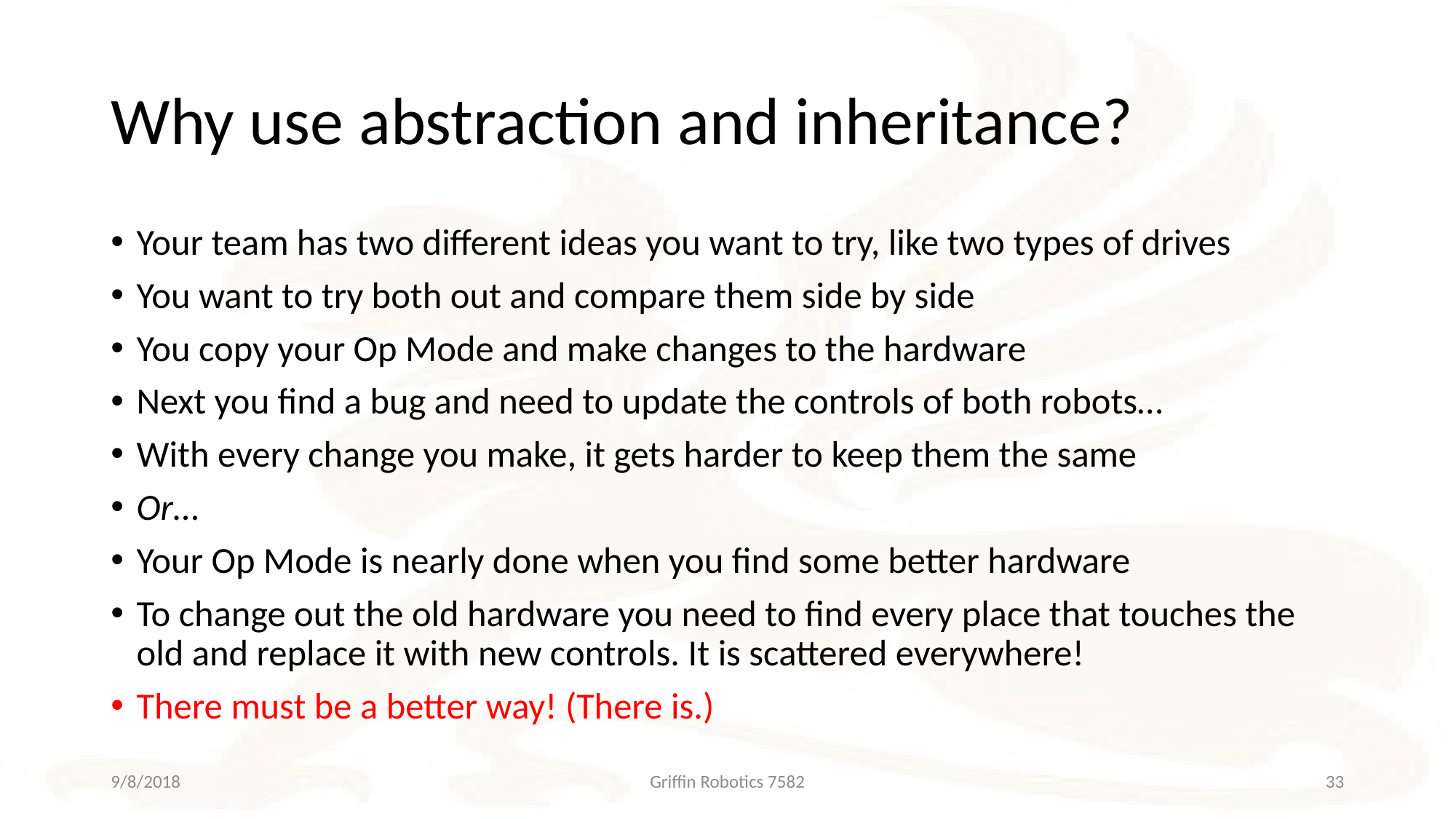

# Why use abstraction and inheritance?
Your team has two different ideas you want to try, like two types of drives
You want to try both out and compare them side by side
You copy your Op Mode and make changes to the hardware
Next you find a bug and need to update the controls of both robots…
With every change you make, it gets harder to keep them the same
Or…
Your Op Mode is nearly done when you find some better hardware
To change out the old hardware you need to find every place that touches the old and replace it with new controls. It is scattered everywhere!
There must be a better way! (There is.)
9/8/2018
Griffin Robotics 7582
33